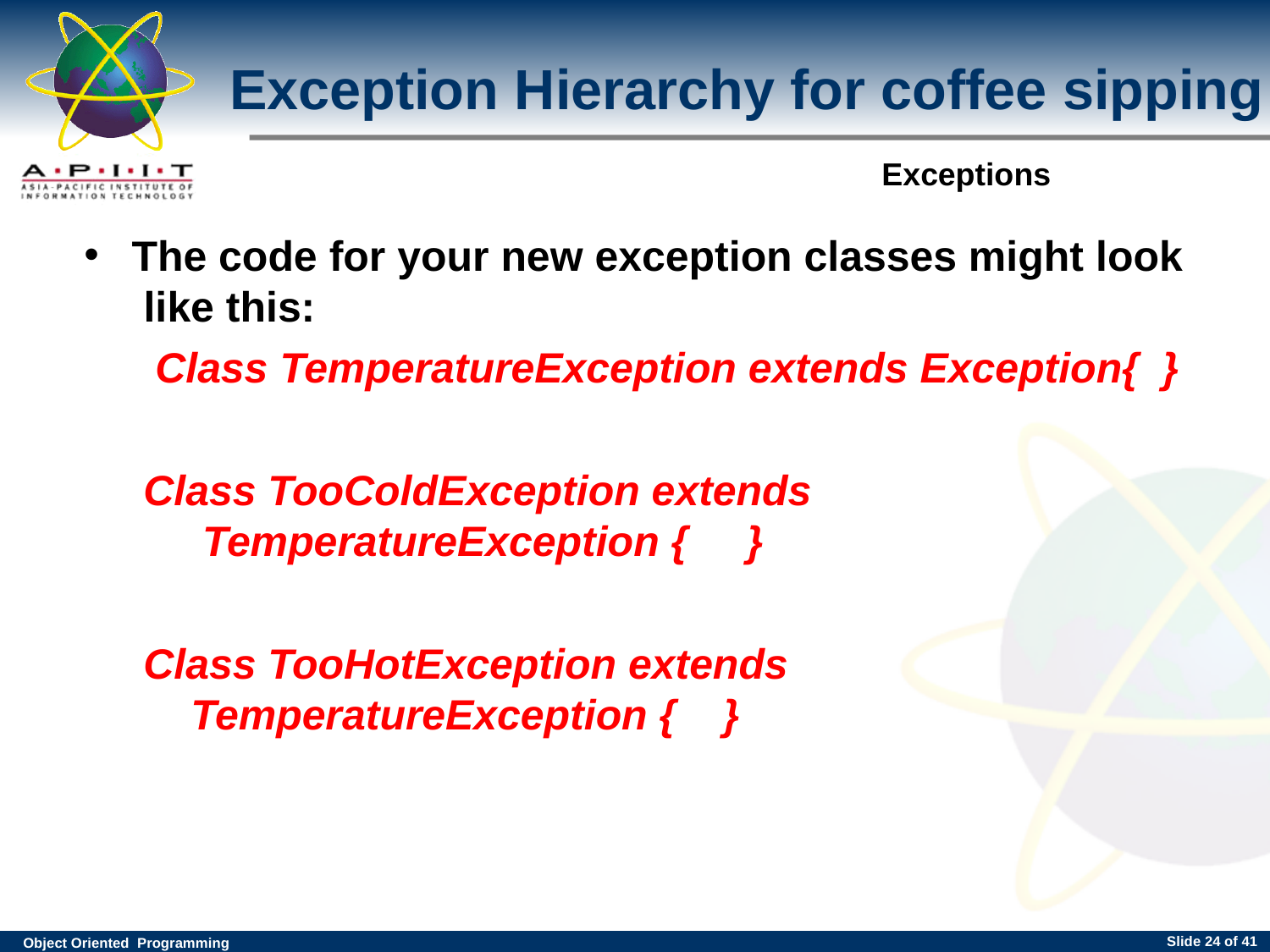

Exception Hierarchy for coffee sipping
# The code for your new exception classes might look like this:
      Class TemperatureException extends Exception{  }

     Class TooColdException extends
      TemperatureException {     }

     Class TooHotException extends
     TemperatureException {    }
Slide 24 of 41